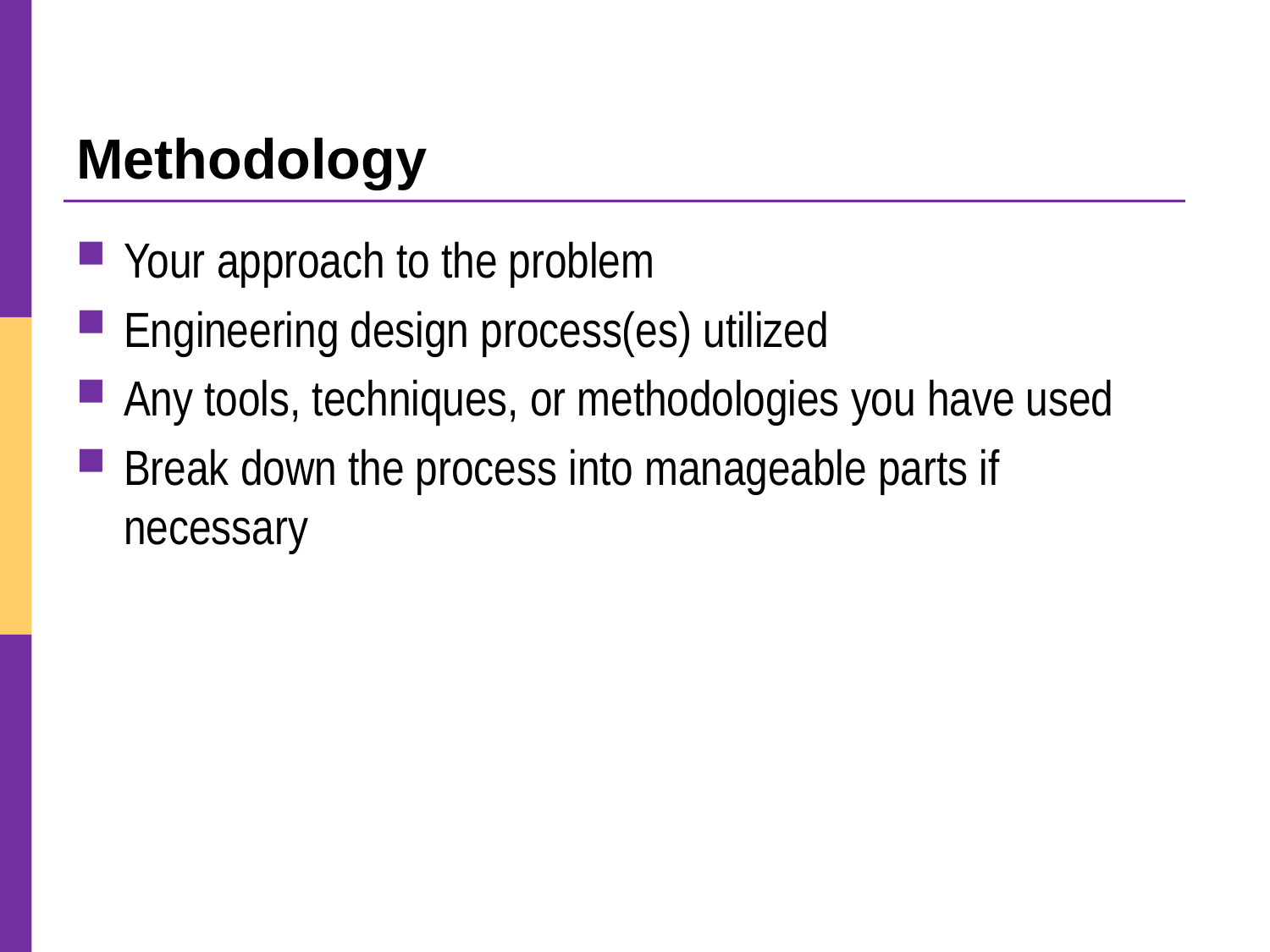

# Methodology
Your approach to the problem
Engineering design process(es) utilized
Any tools, techniques, or methodologies you have used
Break down the process into manageable parts if necessary